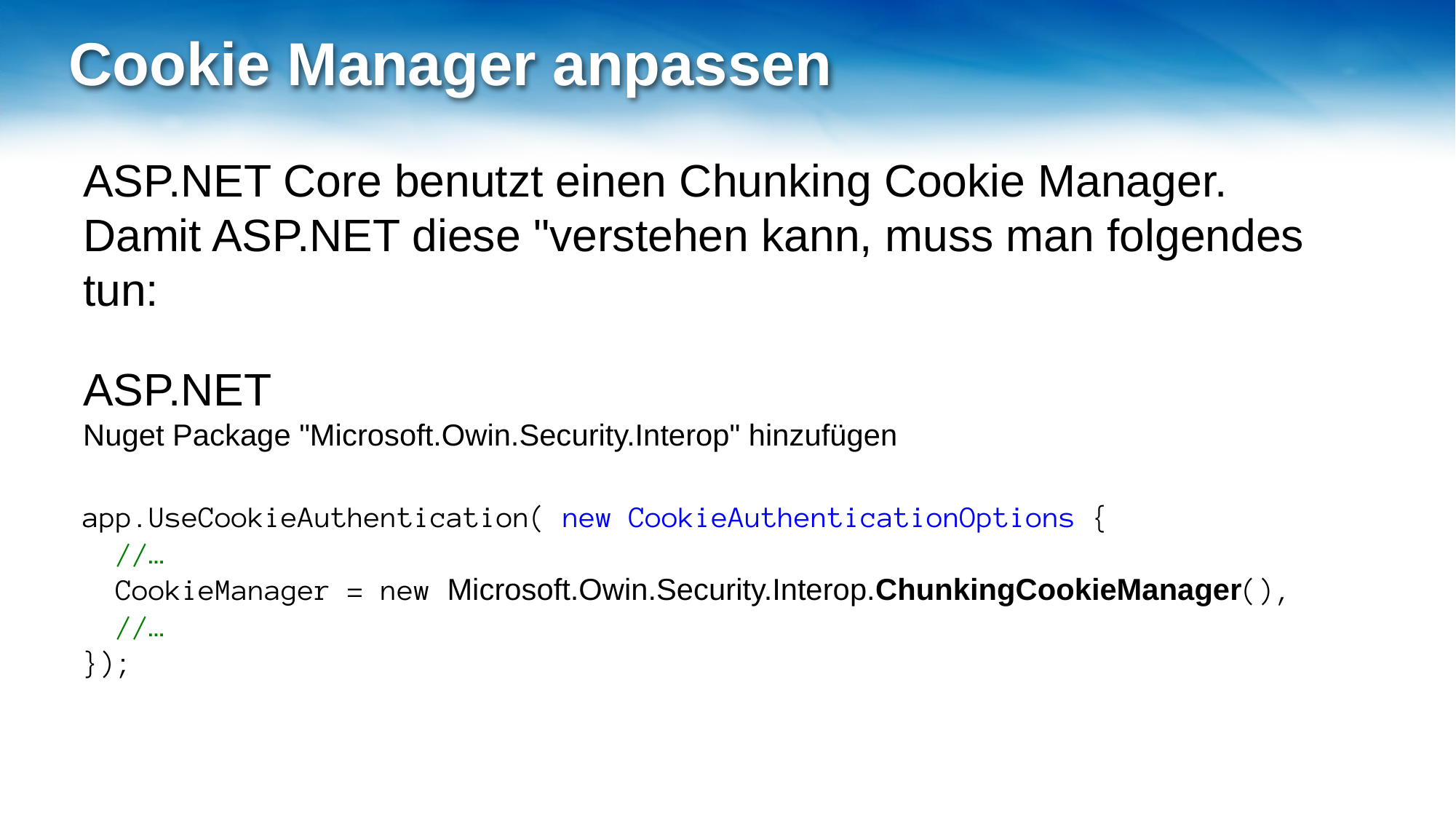

# Cookie Manager anpassen
ASP.NET Core benutzt einen Chunking Cookie Manager.
Damit ASP.NET diese "verstehen kann, muss man folgendes tun:
ASP.NET
Nuget Package "Microsoft.Owin.Security.Interop" hinzufügen
app.UseCookieAuthentication( new CookieAuthenticationOptions {
  //…
  CookieManager = new Microsoft.Owin.Security.Interop.ChunkingCookieManager(),
  //…
});